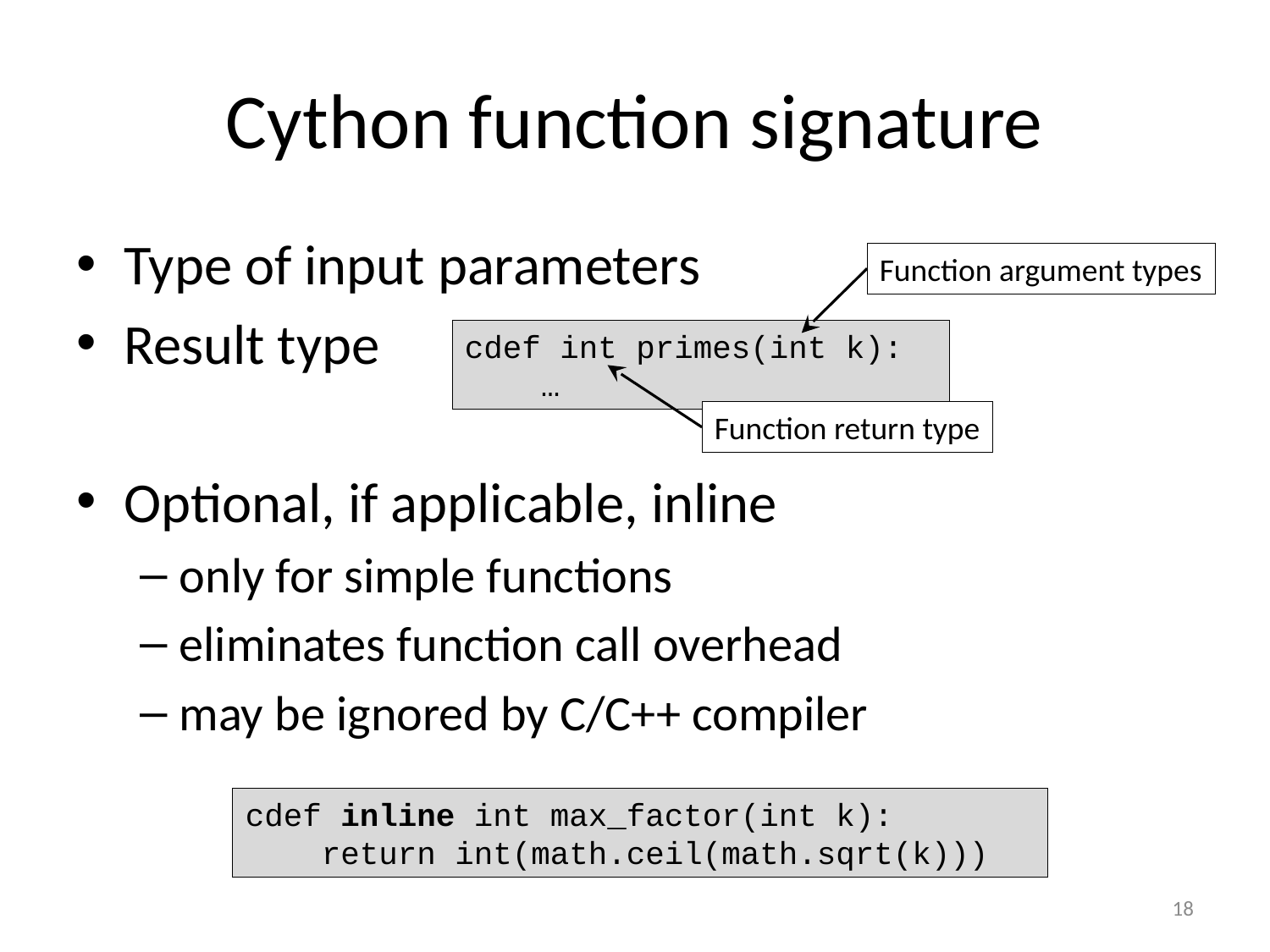

# Cython function signature
Type of input parameters
Result type

Optional, if applicable, inline
only for simple functions
eliminates function call overhead
may be ignored by C/C++ compiler
Function argument types
cdef int primes(int k):
    …
Function return type
cdef inline int max_factor(int k):
    return int(math.ceil(math.sqrt(k)))
18